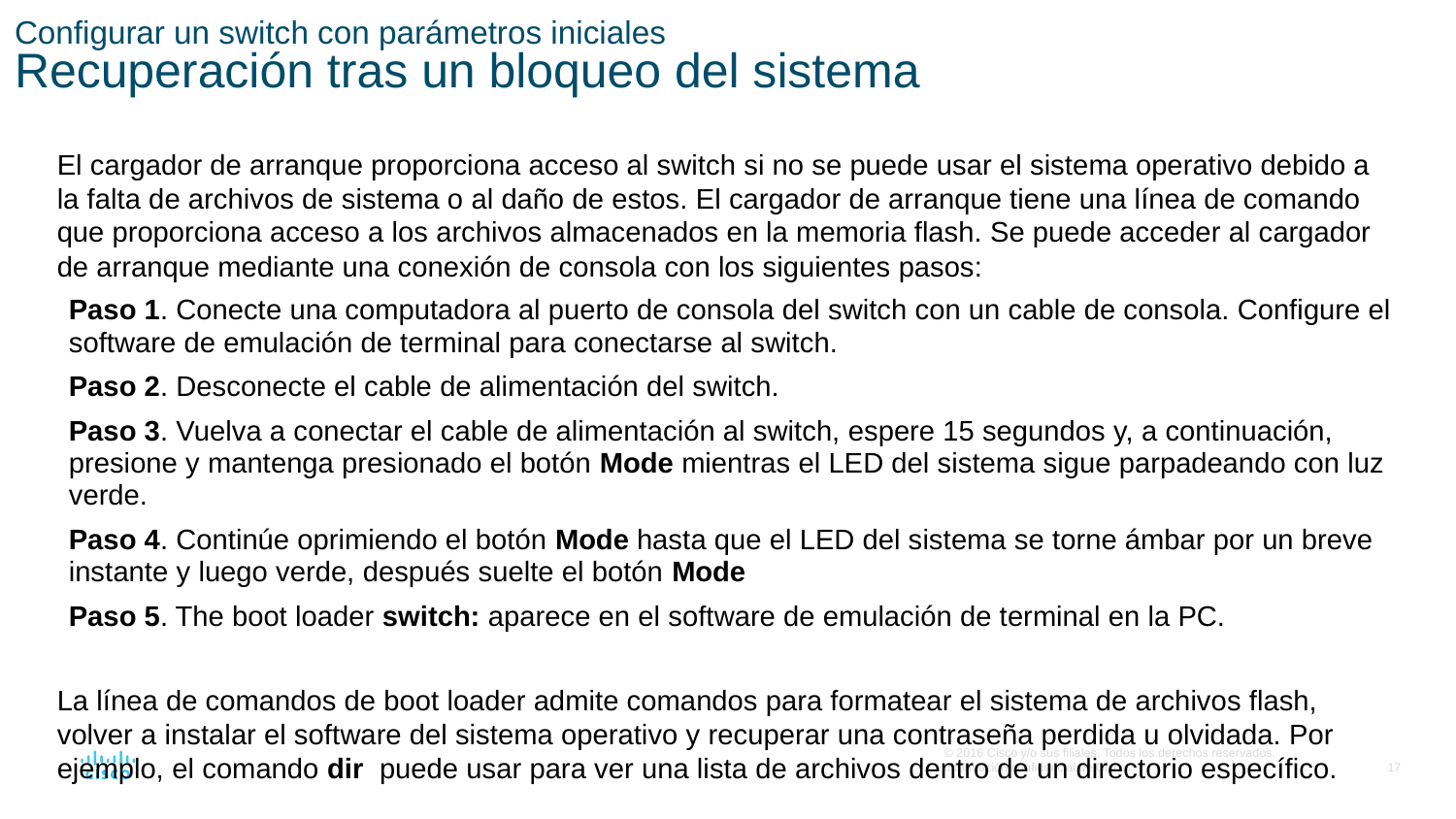

# Configurar un switch con parámetros iniciales Recuperación tras un bloqueo del sistema
El cargador de arranque proporciona acceso al switch si no se puede usar el sistema operativo debido a la falta de archivos de sistema o al daño de estos. El cargador de arranque tiene una línea de comando que proporciona acceso a los archivos almacenados en la memoria flash. Se puede acceder al cargador de arranque mediante una conexión de consola con los siguientes pasos:
Paso 1. Conecte una computadora al puerto de consola del switch con un cable de consola. Configure el software de emulación de terminal para conectarse al switch.
Paso 2. Desconecte el cable de alimentación del switch.
Paso 3. Vuelva a conectar el cable de alimentación al switch, espere 15 segundos y, a continuación, presione y mantenga presionado el botón Mode mientras el LED del sistema sigue parpadeando con luz verde.
Paso 4. Continúe oprimiendo el botón Mode hasta que el LED del sistema se torne ámbar por un breve instante y luego verde, después suelte el botón Mode
Paso 5. The boot loader switch: aparece en el software de emulación de terminal en la PC.

La línea de comandos de boot loader admite comandos para formatear el sistema de archivos flash, volver a instalar el software del sistema operativo y recuperar una contraseña perdida u olvidada. Por ejemplo, el comando dir  puede usar para ver una lista de archivos dentro de un directorio específico.